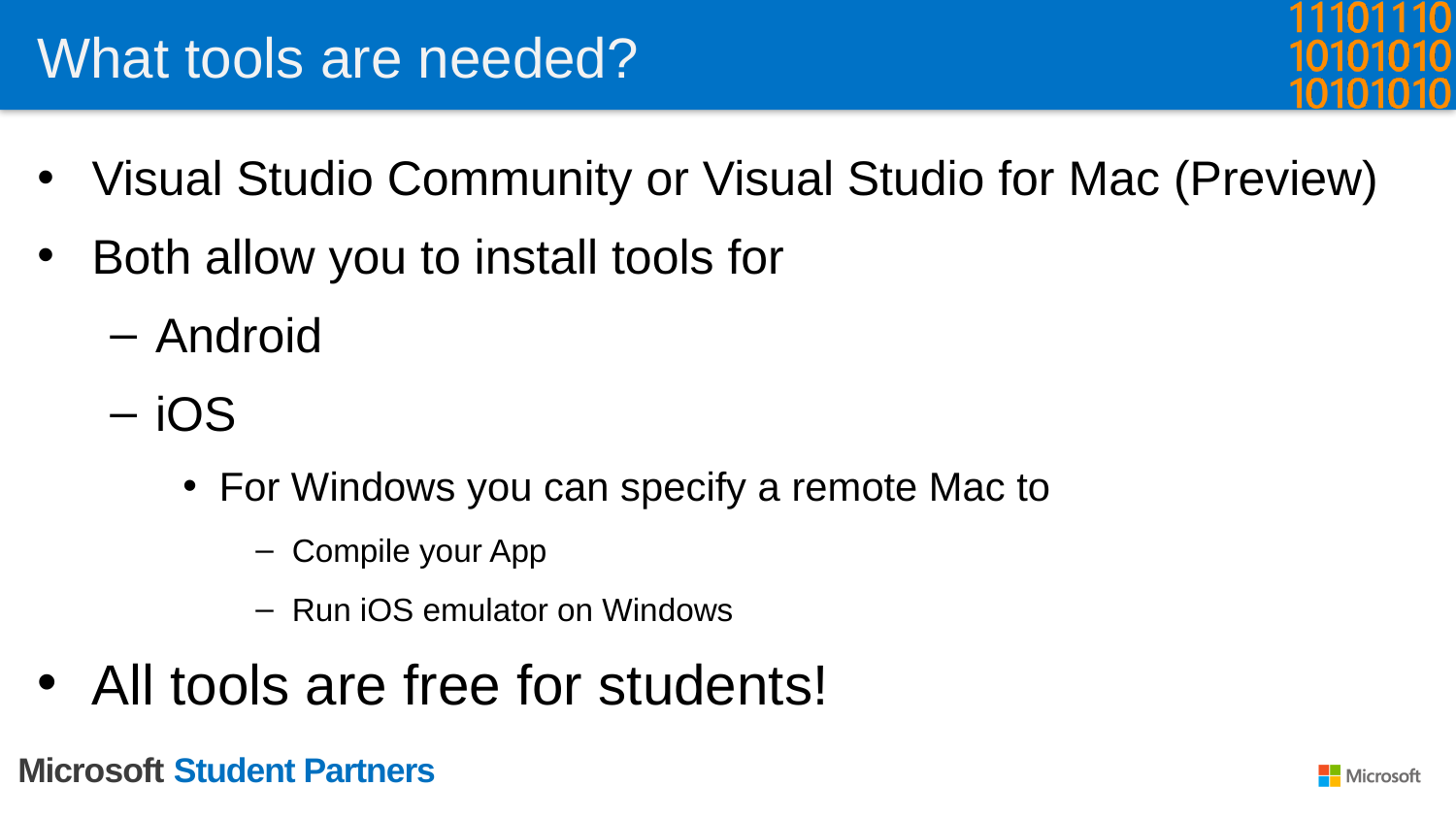

# What tools are needed?
Visual Studio Community or Visual Studio for Mac (Preview)
Both allow you to install tools for
Android
iOS
For Windows you can specify a remote Mac to
Compile your App
Run iOS emulator on Windows
All tools are free for students!